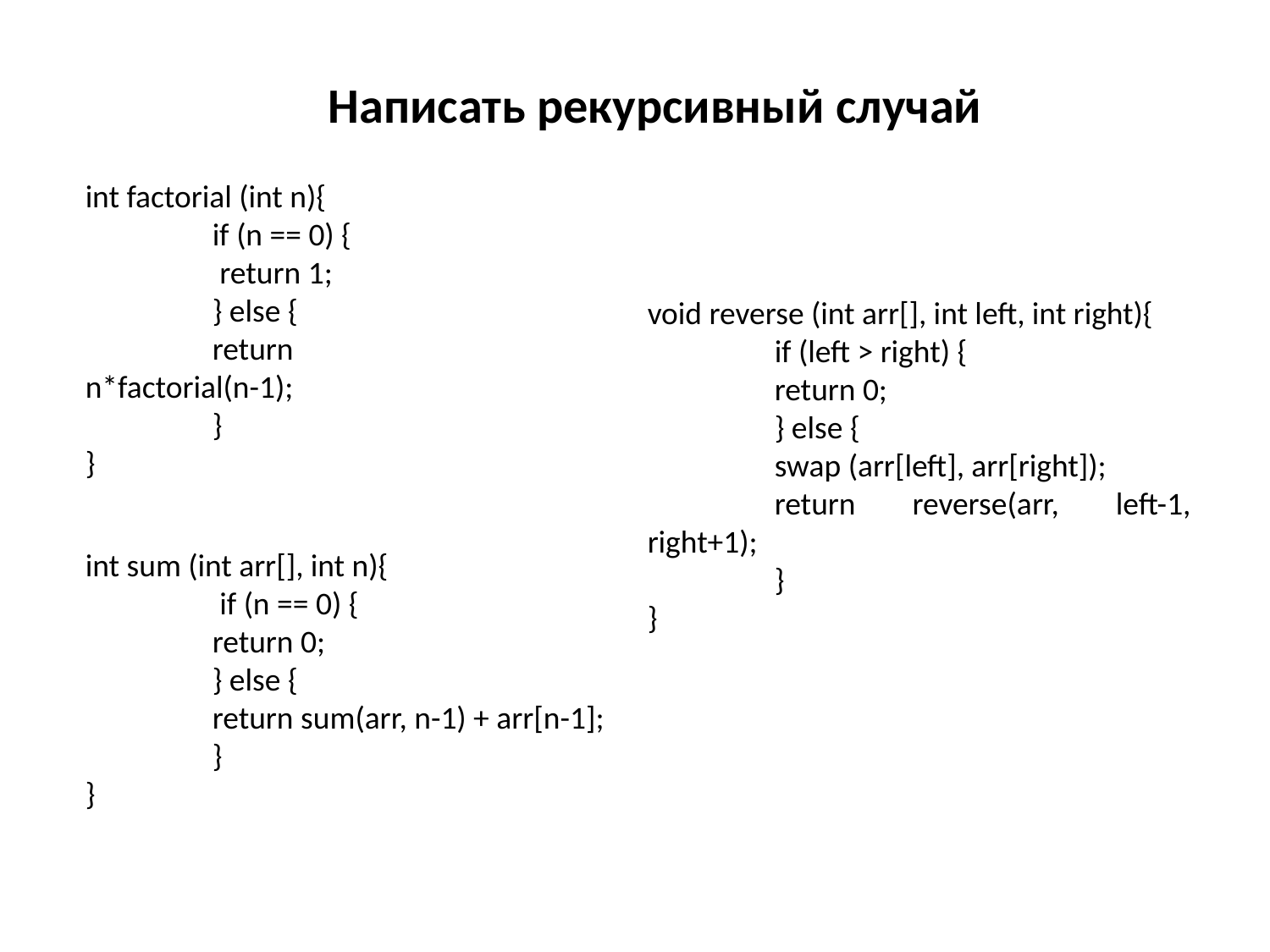

Написать рекурсивный случай
int factorial (int n){
	if (n == 0) {
	 return 1;
	} else {
	return n*factorial(n-1);
	}
}
void reverse (int arr[], int left, int right){
	if (left > right) {
	return 0;
	} else {
	swap (arr[left], arr[right]);
	return reverse(arr, left-1, right+1);
	}
}
int sum (int arr[], int n){
	 if (n == 0) {
	return 0;
	} else {
	return sum(arr, n-1) + arr[n-1];
	}
}